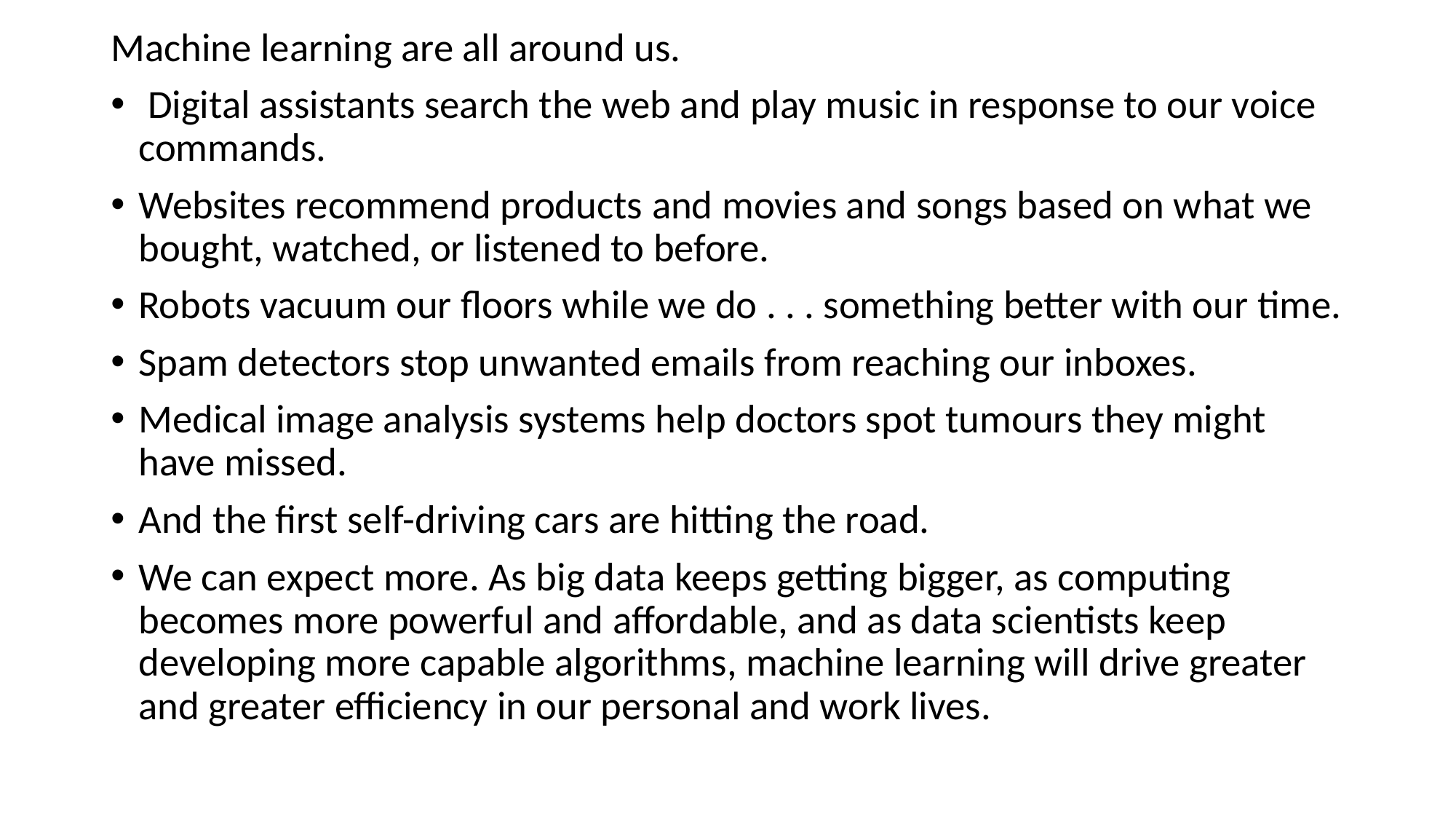

Machine learning are all around us.
 Digital assistants search the web and play music in response to our voice commands.
Websites recommend products and movies and songs based on what we bought, watched, or listened to before.
Robots vacuum our floors while we do . . . something better with our time.
Spam detectors stop unwanted emails from reaching our inboxes.
Medical image analysis systems help doctors spot tumours they might have missed.
And the first self-driving cars are hitting the road.
We can expect more. As big data keeps getting bigger, as computing becomes more powerful and affordable, and as data scientists keep developing more capable algorithms, machine learning will drive greater and greater efficiency in our personal and work lives.